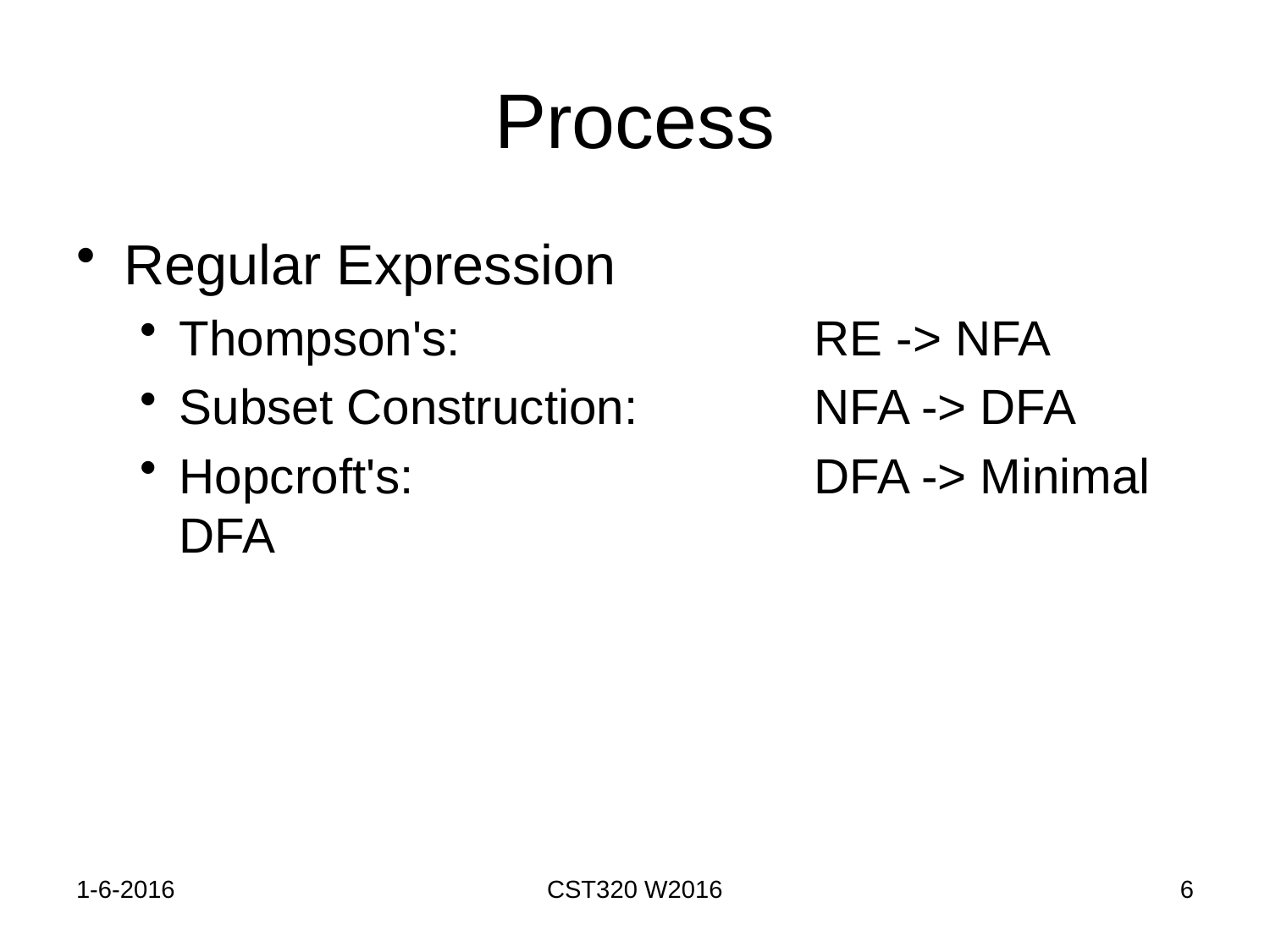

# Process
Regular Expression
Thompson's:	RE -> NFA
Subset Construction:	NFA -> DFA
Hopcroft's:	DFA -> Minimal DFA
1-6-2016
CST320 W2016
6